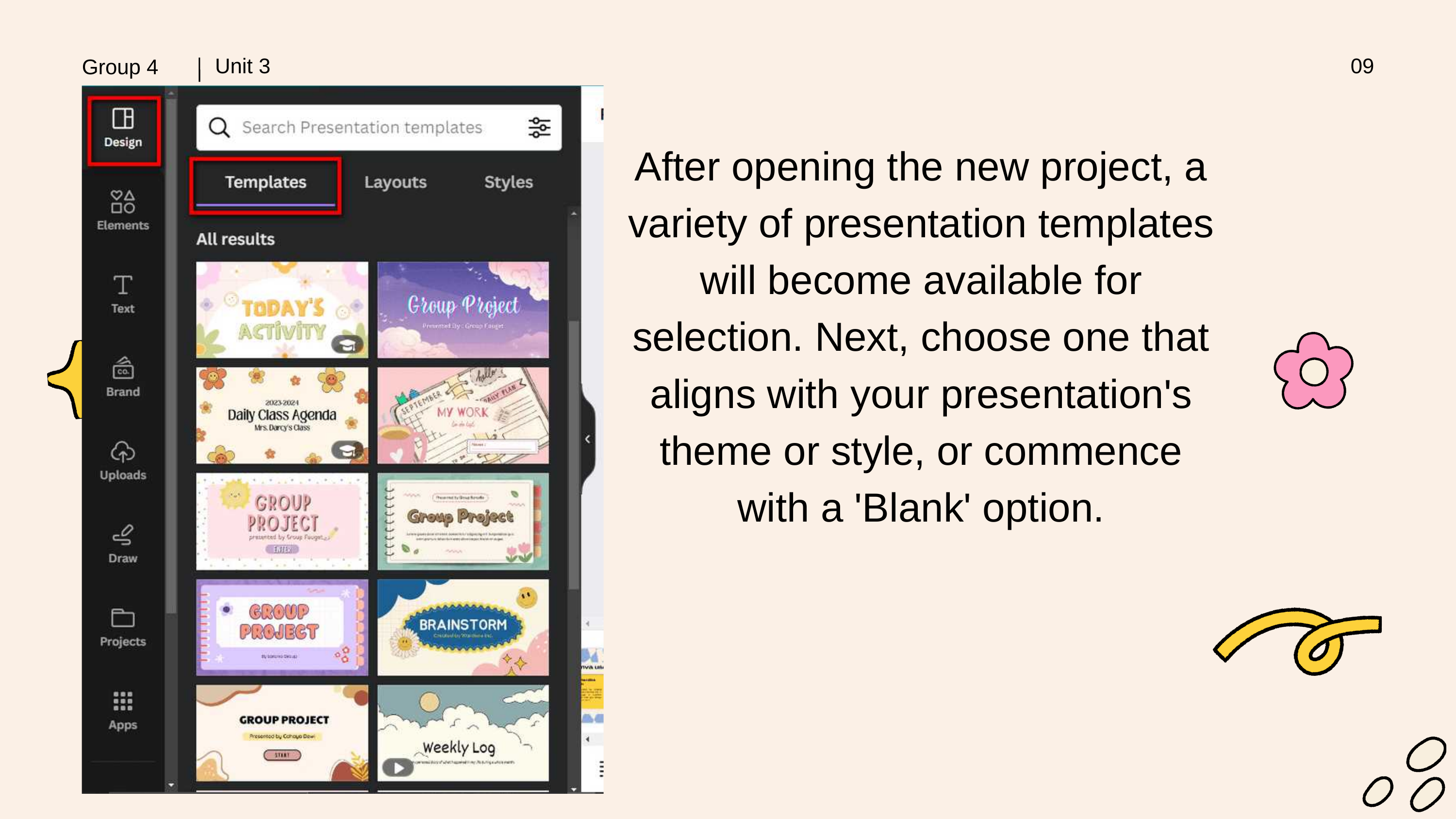

Unit 3
09
Group 4

After opening the new project, a variety of presentation templates will become available for selection. Next, choose one that aligns with your presentation's theme or style, or commence with a 'Blank' option.